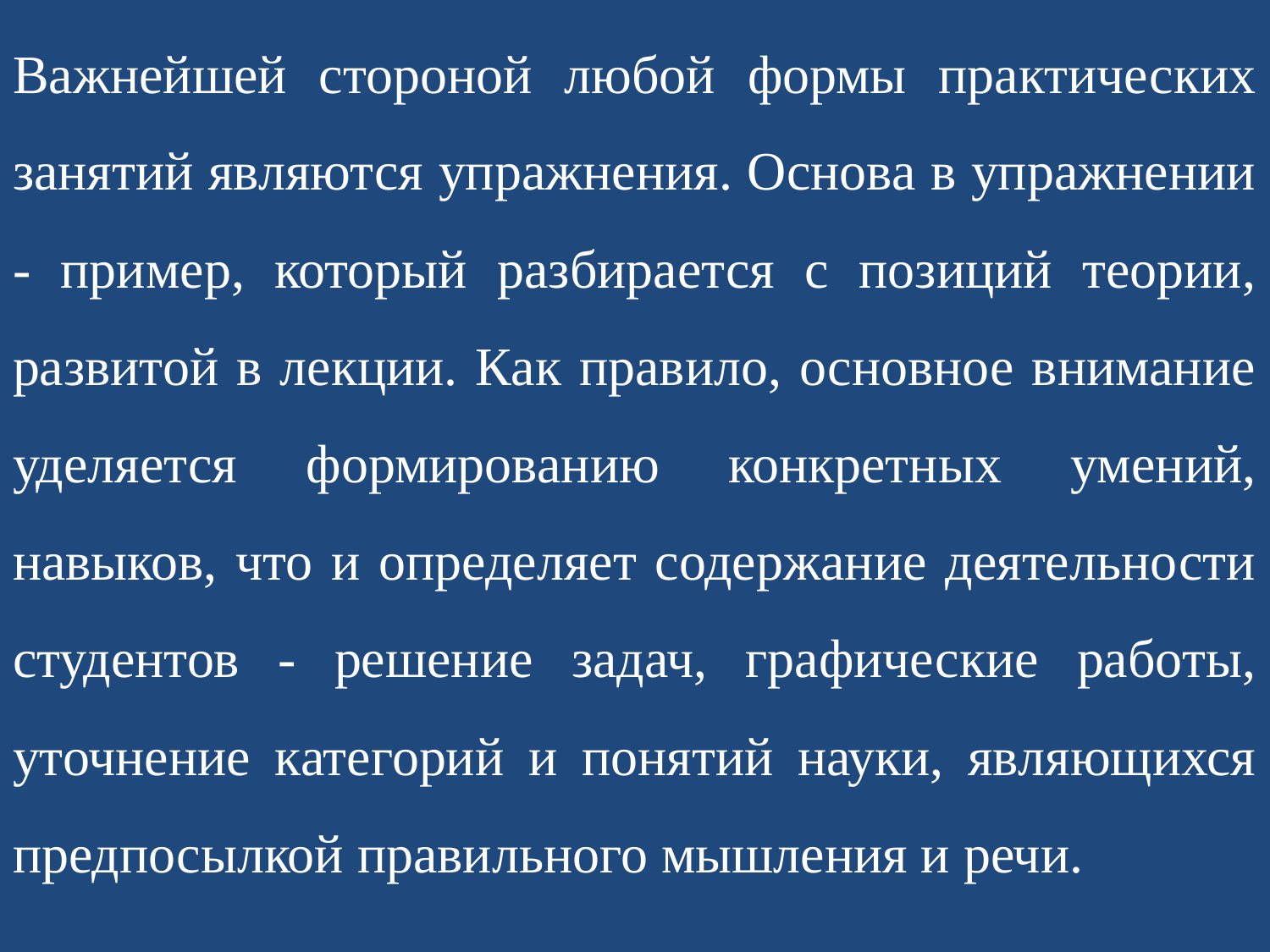

Важнейшей стороной любой формы практических занятий являются упражнения. Основа в упражнении - пример, который разбирается с позиций теории, развитой в лекции. Как правило, основное внимание уделяется формированию конкретных умений, навыков, что и определяет содержание деятельности студентов - решение задач, графические работы, уточнение категорий и понятий науки, являющихся предпосылкой правильного мышления и речи.